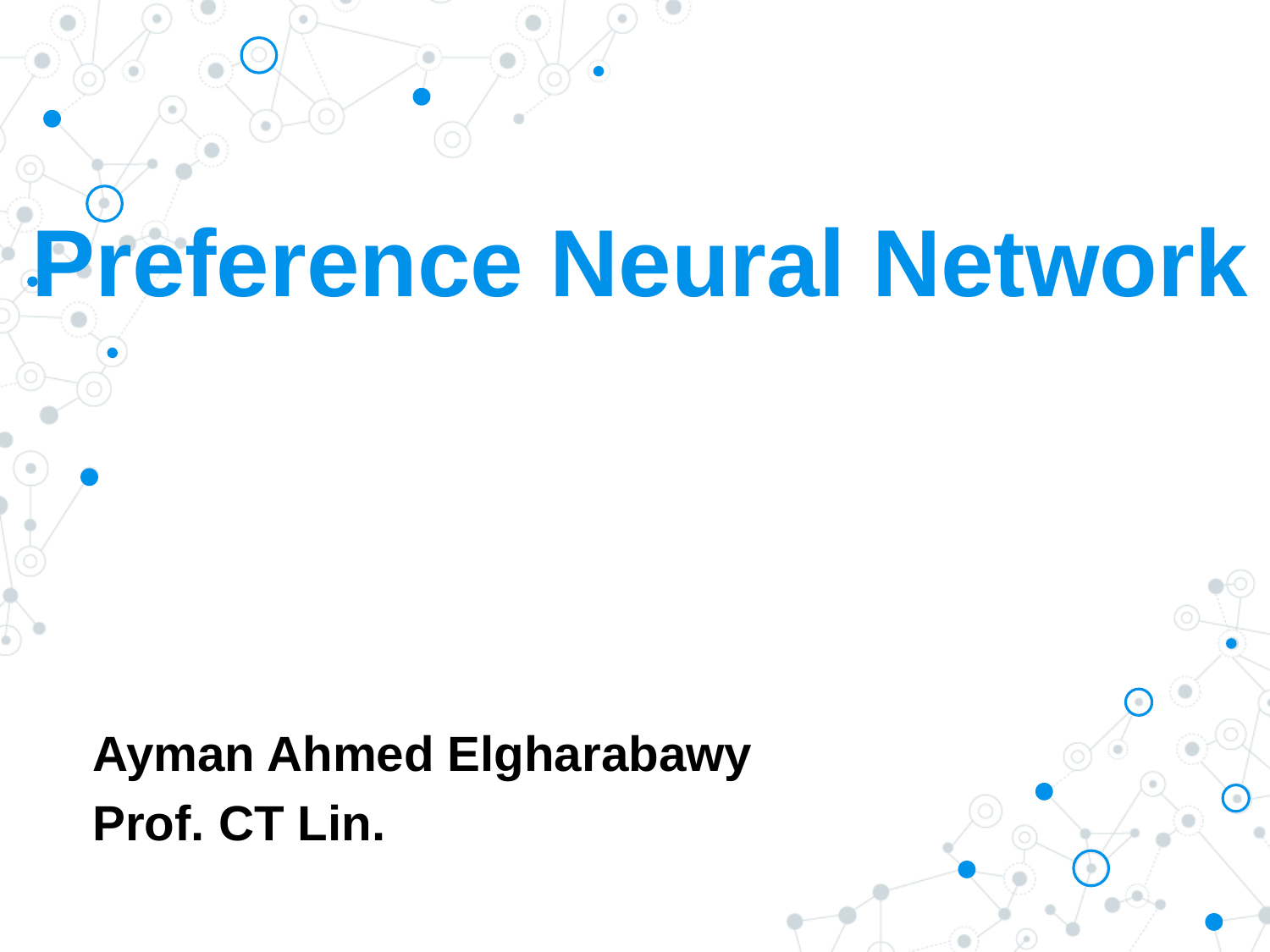

# Preference Neural Network
Ayman Ahmed Elgharabawy
Prof. CT Lin.